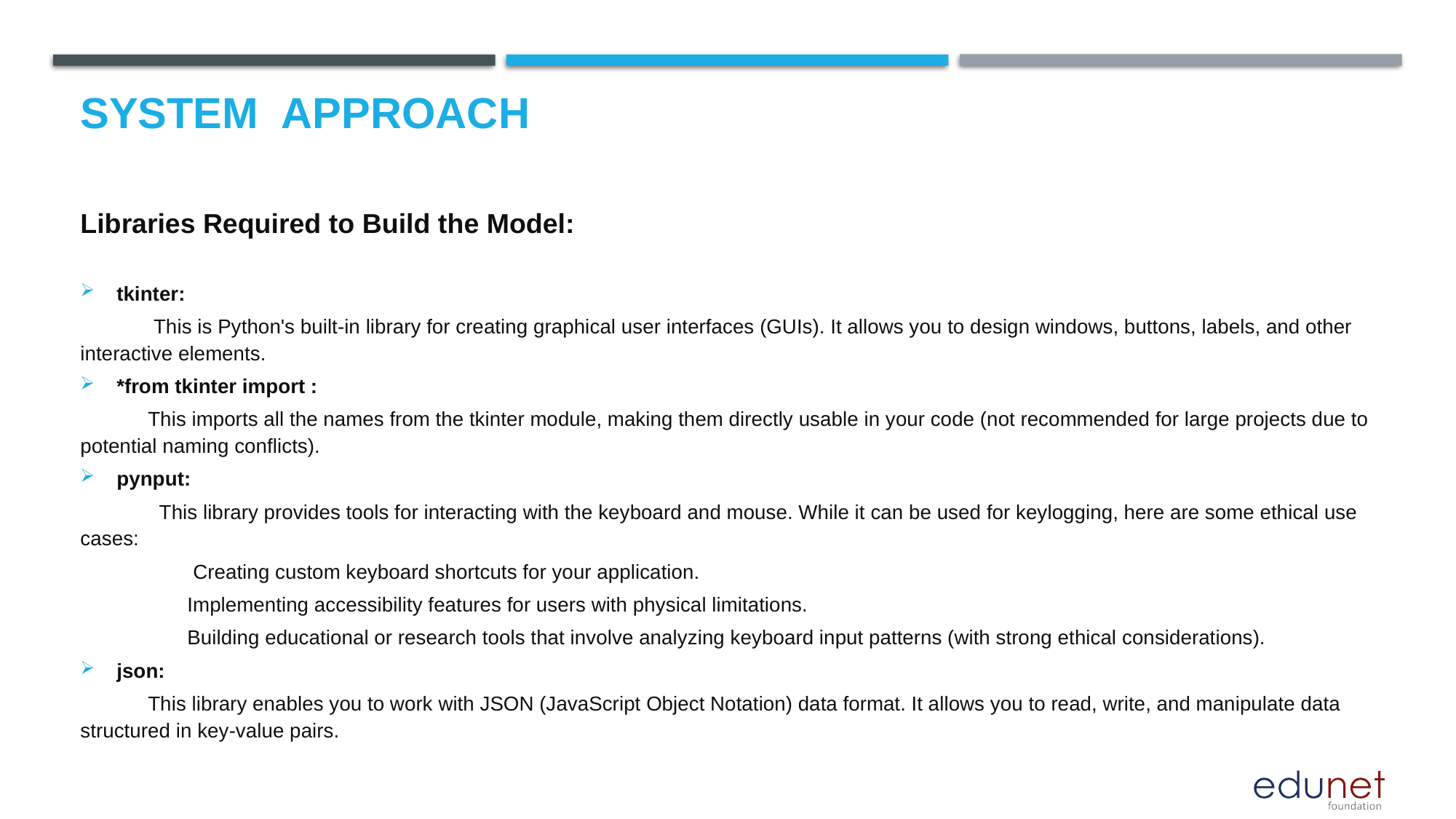

# System  Approach

Libraries Required to Build the Model:

tkinter:
             This is Python's built-in library for creating graphical user interfaces (GUIs). It allows you to design windows, buttons, labels, and other interactive elements.
*from tkinter import :
            This imports all the names from the tkinter module, making them directly usable in your code (not recommended for large projects due to potential naming conflicts).
pynput:
              This library provides tools for interacting with the keyboard and mouse. While it can be used for keylogging, here are some ethical use cases:
                    Creating custom keyboard shortcuts for your application.
                   Implementing accessibility features for users with physical limitations.
                   Building educational or research tools that involve analyzing keyboard input patterns (with strong ethical considerations).
json:
            This library enables you to work with JSON (JavaScript Object Notation) data format. It allows you to read, write, and manipulate data structured in key-value pairs.